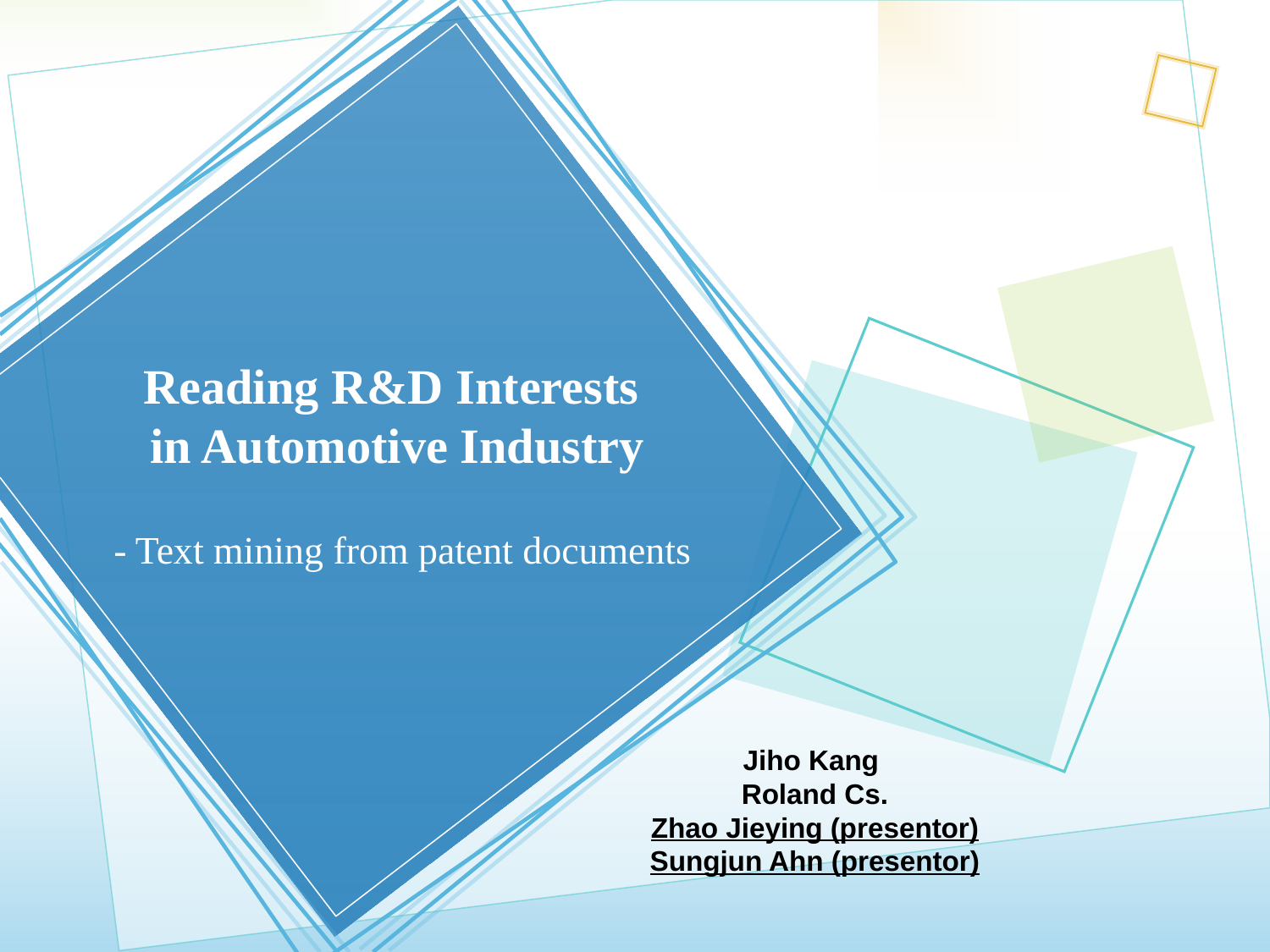

# Reading R&D Interests in Automotive Industry
- Text mining from patent documents
Jiho Kang
Roland Cs.
Zhao Jieying (presentor)
Sungjun Ahn (presentor)